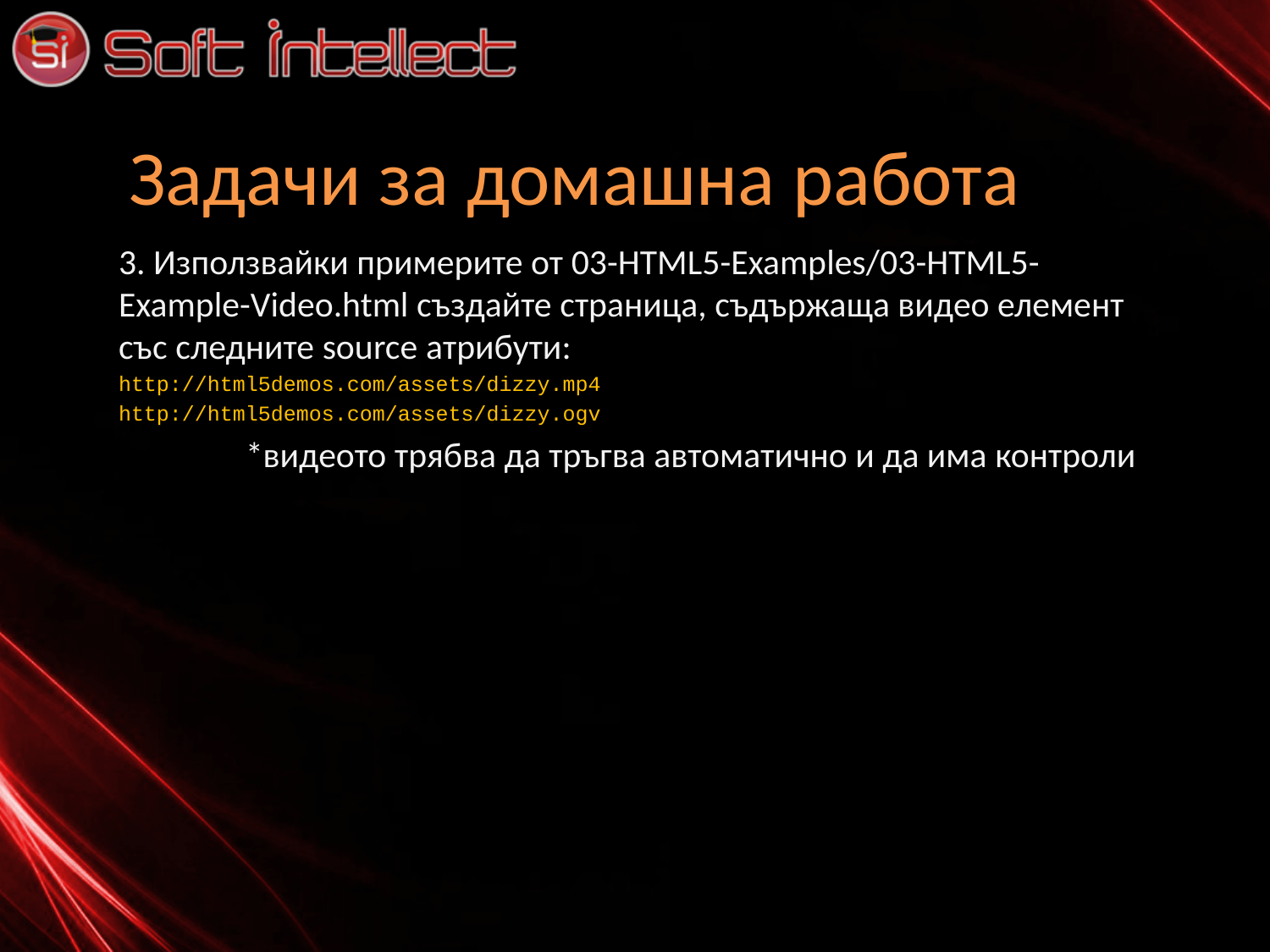

# Задачи за домашна работа
3. Използвайки примерите от 03-HTML5-Examples/03-HTML5-Example-Video.html създайте страница, съдържаща видео елемент със следните source атрибути:
http://html5demos.com/assets/dizzy.mp4
http://html5demos.com/assets/dizzy.ogv
	*видеото трябва да тръгва автоматично и да има контроли